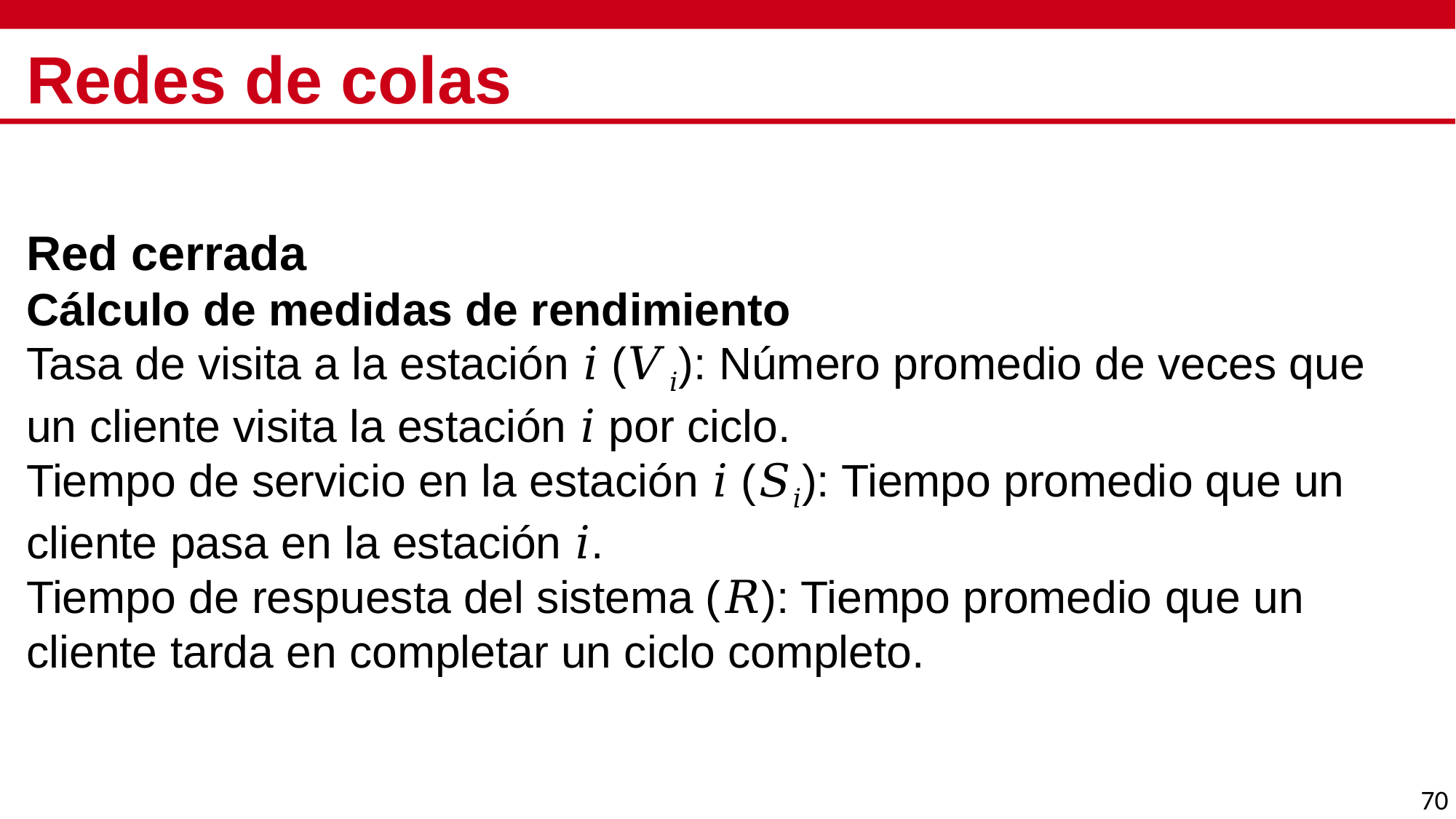

# Redes de colas
Red cerrada
Cálculo de medidas de rendimiento
Tasa de visita a la estación 𝑖 (𝑉𝑖): Número promedio de veces que un cliente visita la estación 𝑖 por ciclo.
Tiempo de servicio en la estación 𝑖 (𝑆𝑖): Tiempo promedio que un cliente pasa en la estación 𝑖.
Tiempo de respuesta del sistema (𝑅): Tiempo promedio que un cliente tarda en completar un ciclo completo.
70